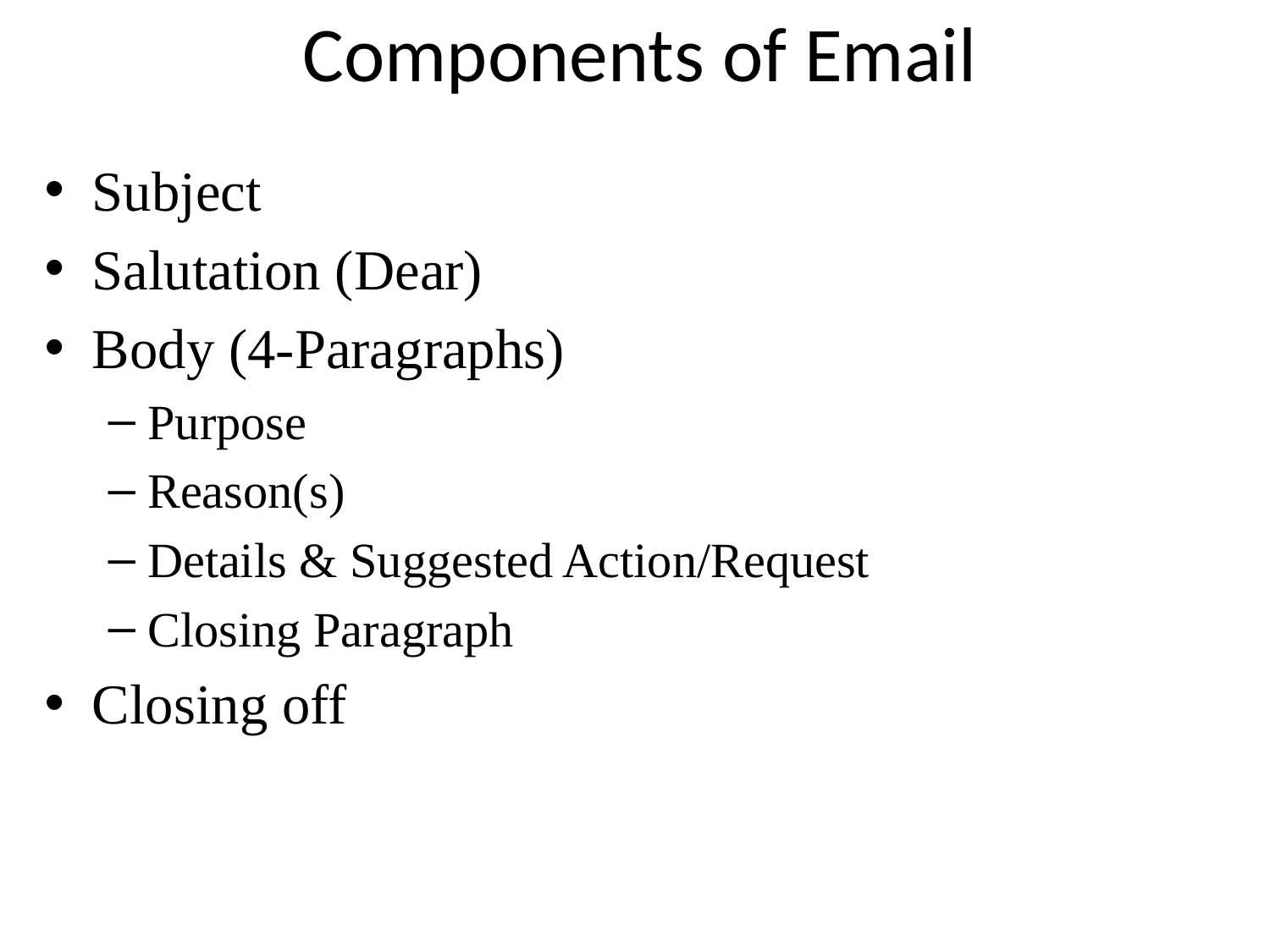

# Components of Email
Subject
Salutation (Dear)
Body (4-Paragraphs)
Purpose
Reason(s)
Details & Suggested Action/Request
Closing Paragraph
Closing off